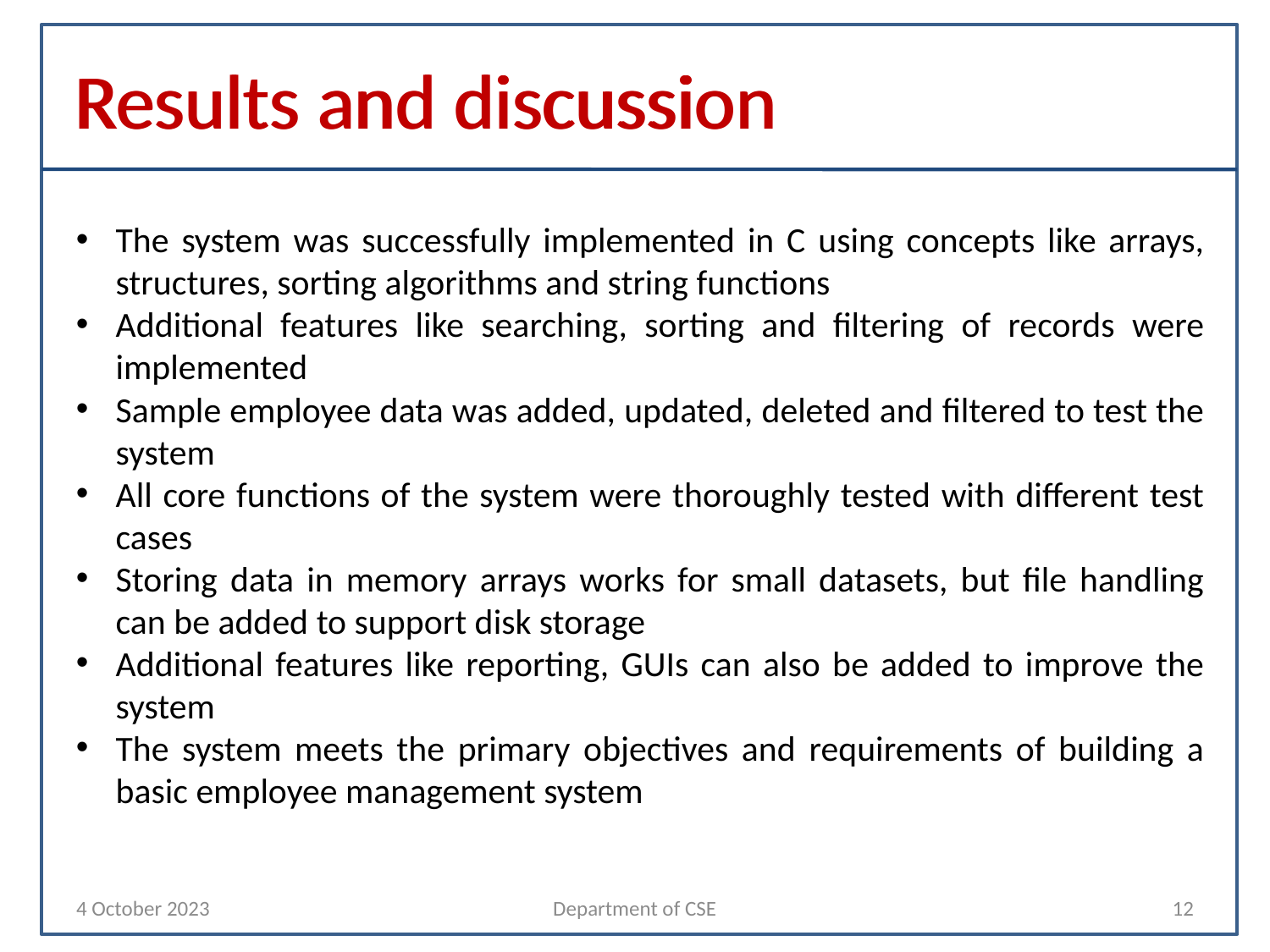

# Results and discussion
Results and discussion
The system was successfully implemented in C using concepts like arrays, structures, sorting algorithms and string functions
Additional features like searching, sorting and filtering of records were implemented
Sample employee data was added, updated, deleted and filtered to test the system
All core functions of the system were thoroughly tested with different test cases
Storing data in memory arrays works for small datasets, but file handling can be added to support disk storage
Additional features like reporting, GUIs can also be added to improve the system
The system meets the primary objectives and requirements of building a basic employee management system

4 October 2023
Department of CSE
12